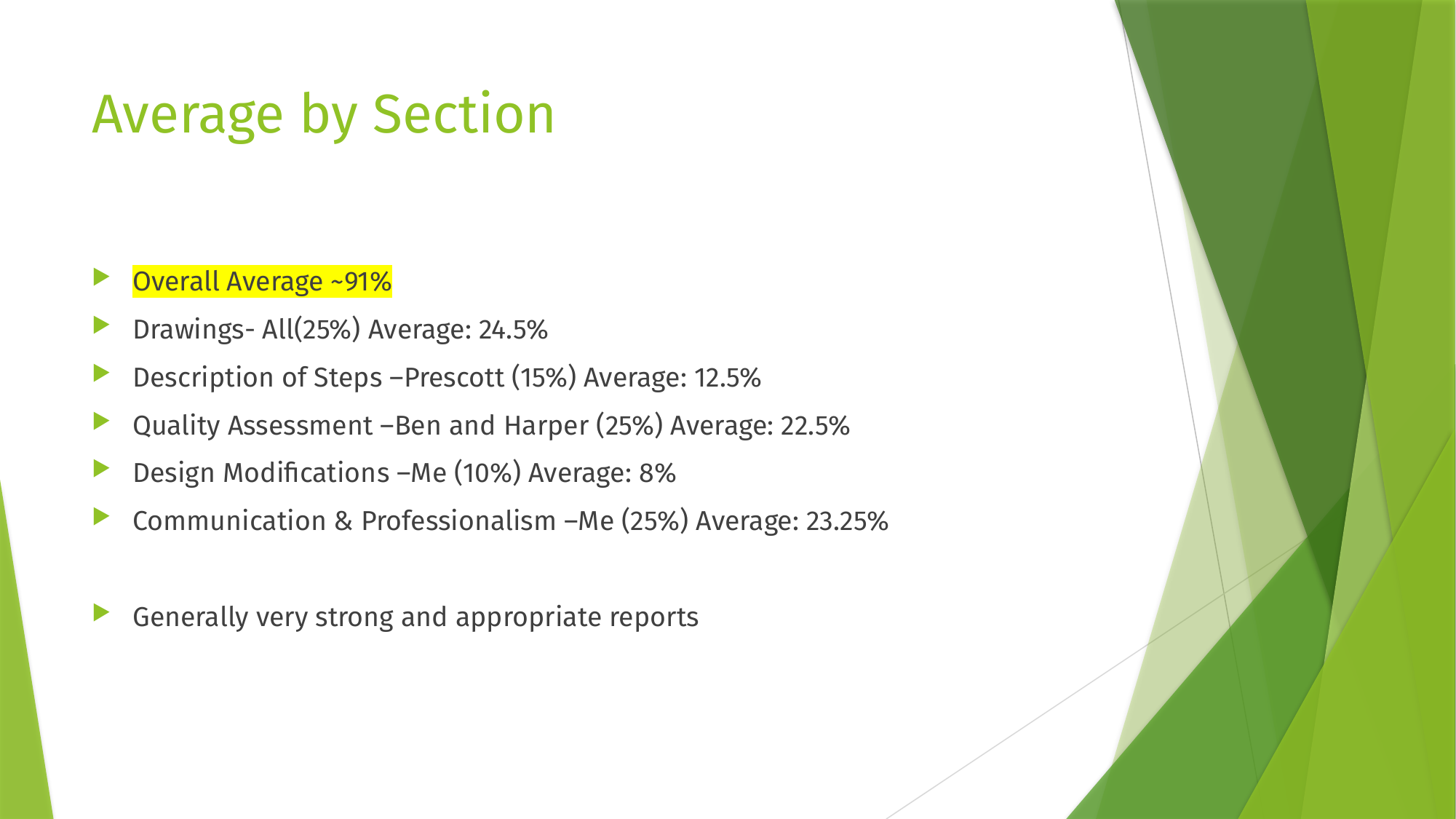

# Average by Section
Overall Average ~91%
Drawings- All(25%) Average: 24.5%
Description of Steps –Prescott (15%) Average: 12.5%
Quality Assessment –Ben and Harper (25%) Average: 22.5%
Design Modifications –Me (10%) Average: 8%
Communication & Professionalism –Me (25%) Average: 23.25%

Generally very strong and appropriate reports